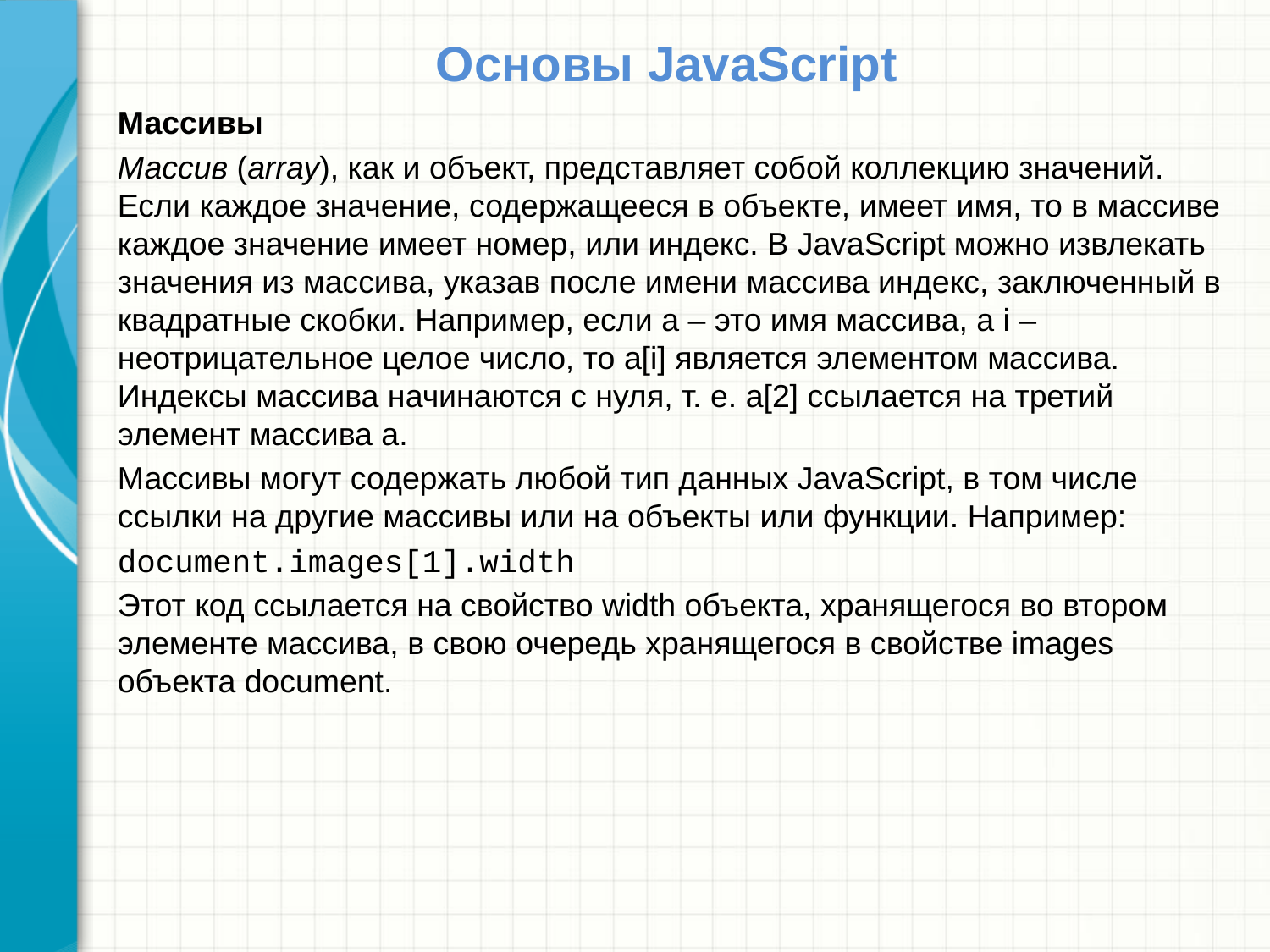

# Основы JavaScript
Массивы
Массив (array), как и объект, представляет собой коллекцию значений. Если каждое значение, содержащееся в объекте, имеет имя, то в массиве каждое значение имеет номер, или индекс. В JavaScript можно извлекать значения из массива, указав после имени массива индекс, заключенный в квадратные скобки. Например, если a – это имя массива, а i – неотрицательное целое число, то a[i] является элементом массива. Индексы массива начинаются с нуля, т. е. a[2] ссылается на третий элемент массива a.
Массивы могут содержать любой тип данных JavaScript, в том числе ссылки на другие массивы или на объекты или функции. Например:
document.images[1].width
Этот код ссылается на свойство width объекта, хранящегося во втором элементе массива, в свою очередь хранящегося в свойстве images объекта document.